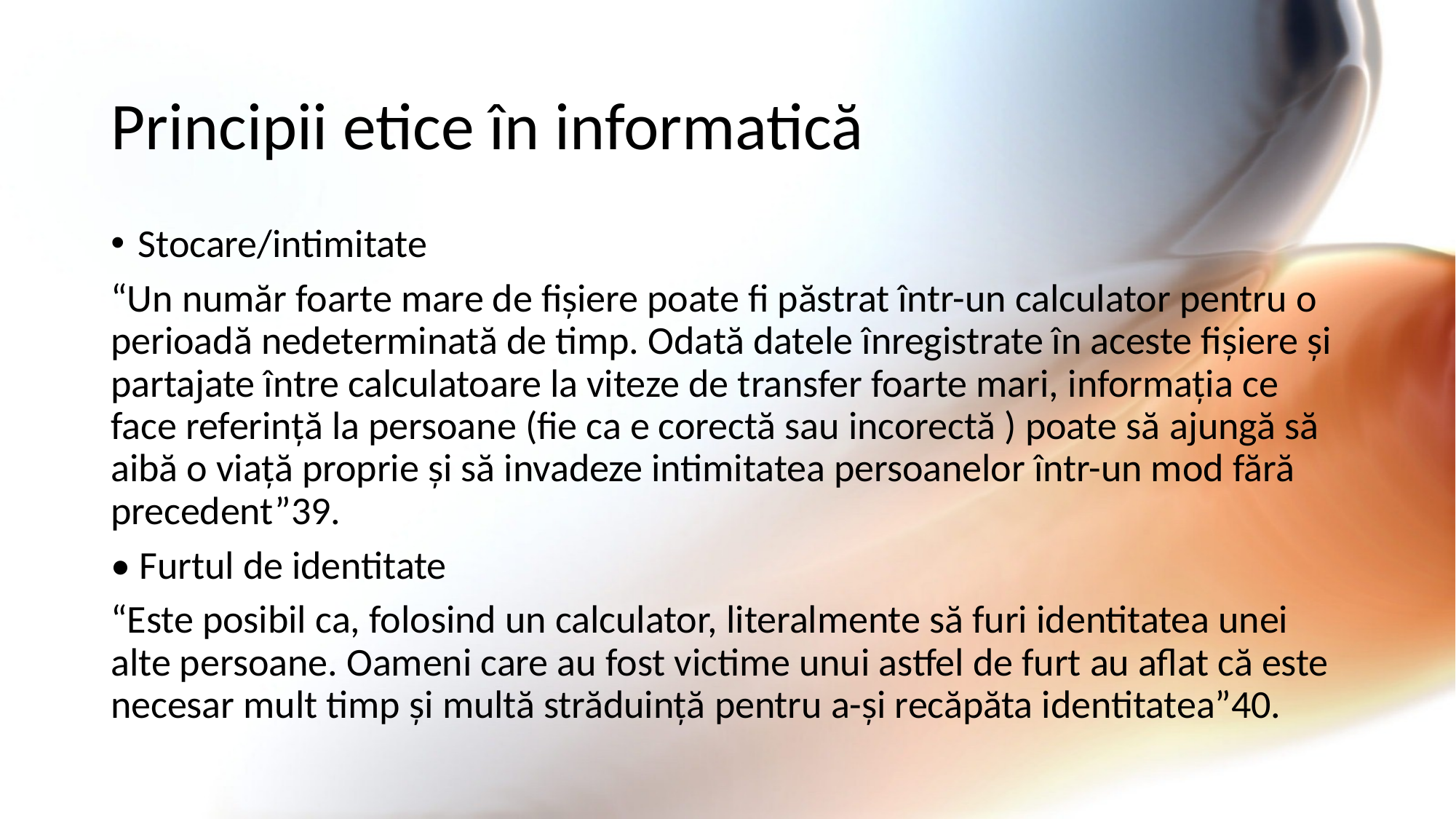

# Principii etice în informatică
Stocare/intimitate
“Un număr foarte mare de fișiere poate fi păstrat într-un calculator pentru o perioadă nedeterminată de timp. Odată datele înregistrate în aceste fișiere și partajate între calculatoare la viteze de transfer foarte mari, informația ce face referință la persoane (fie ca e corectă sau incorectă ) poate să ajungă să aibă o viață proprie și să invadeze intimitatea persoanelor într-un mod fără precedent”39.
• Furtul de identitate
“Este posibil ca, folosind un calculator, literalmente să furi identitatea unei alte persoane. Oameni care au fost victime unui astfel de furt au aflat că este necesar mult timp și multă străduință pentru a-și recăpăta identitatea”40.